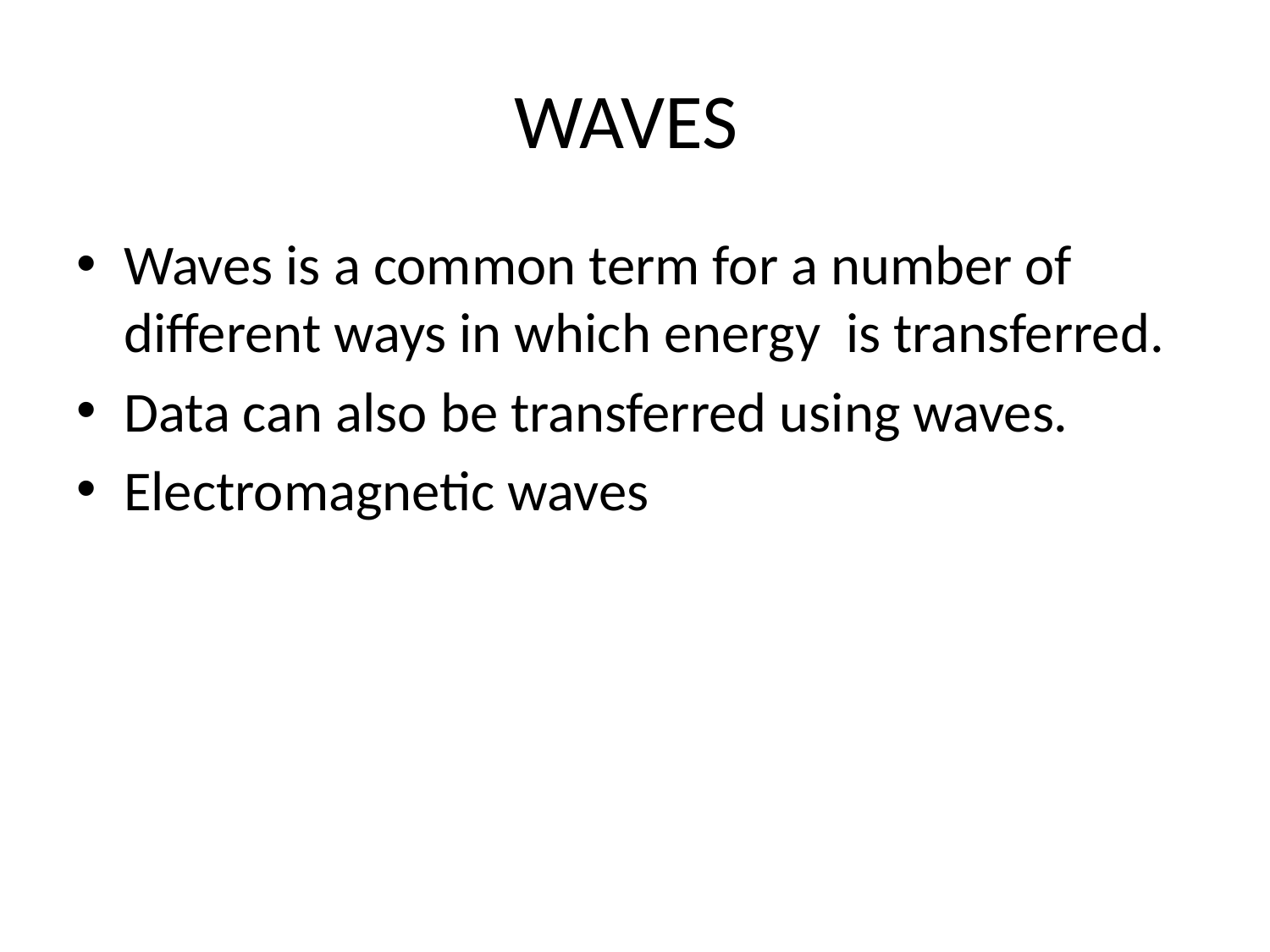

# WAVES
Waves is a common term for a number of different ways in which energy  is transferred.
Data can also be transferred using waves.
Electromagnetic waves